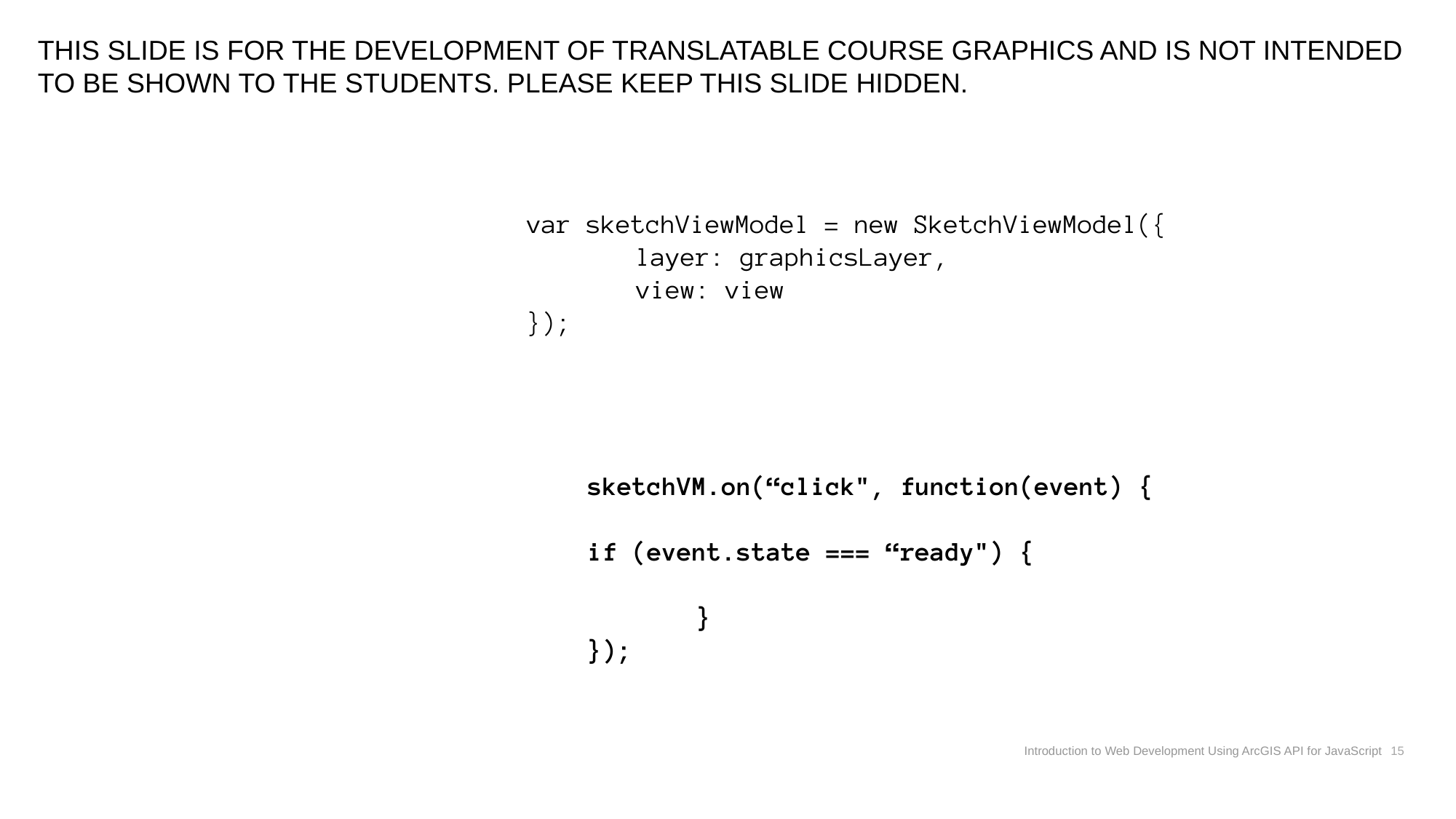

THIS SLIDE IS FOR THE DEVELOPMENT OF TRANSLATABLE COURSE GRAPHICS AND IS NOT INTENDED TO BE SHOWN TO THE STUDENTS. PLEASE KEEP THIS SLIDE HIDDEN.
var sketchViewModel = new SketchViewModel({
	layer: graphicsLayer,
	view: view
});
sketchVM.on(“click", function(event) {

if (event.state === “ready") {

	}
});